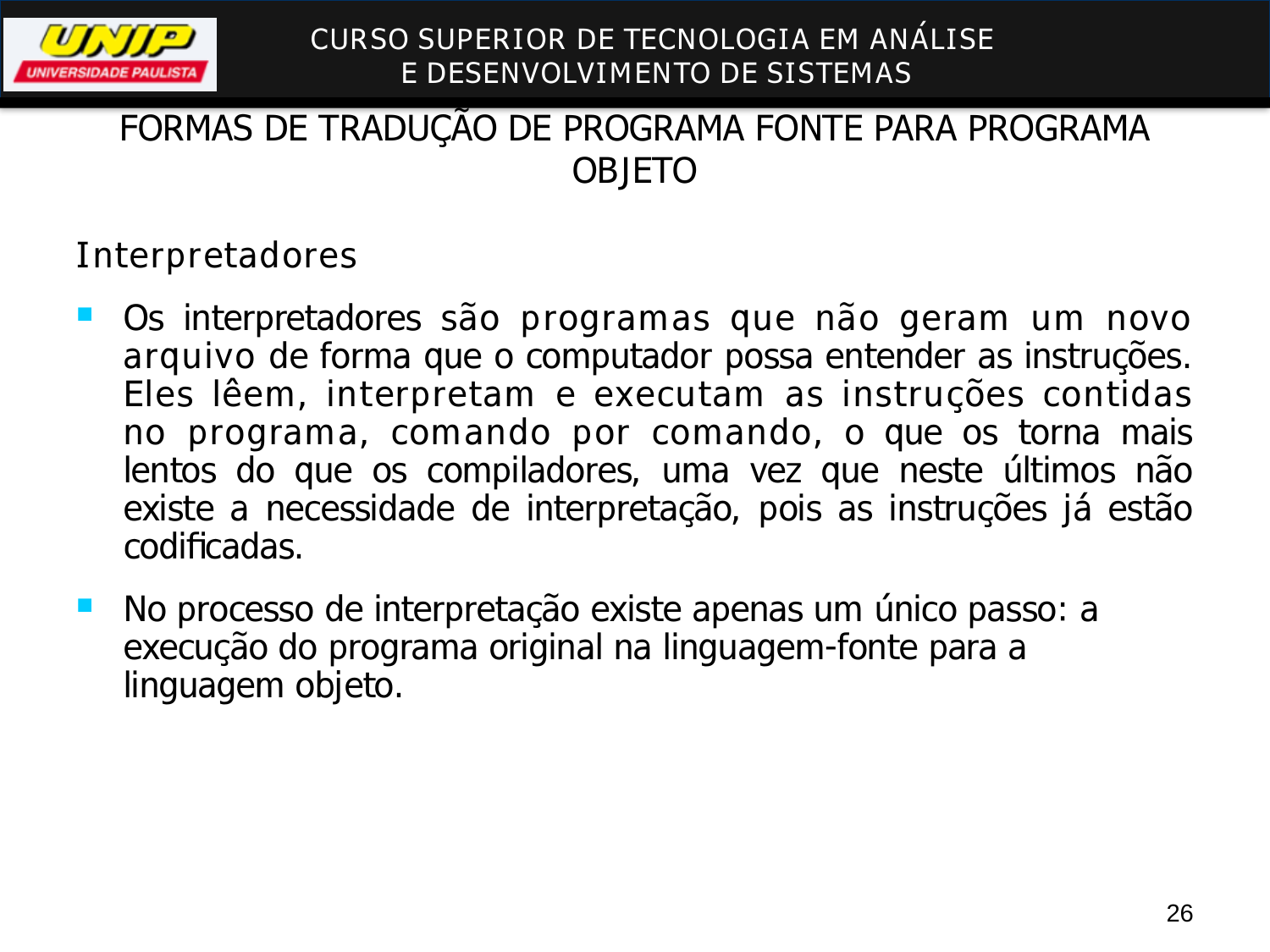

# FORMAS DE TRADUÇÃO DE PROGRAMA FONTE PARA PROGRAMA OBJETO

Interpretadores
Os interpretadores são programas que não geram um novo arquivo de forma que o computador possa entender as instruções. Eles lêem, interpretam e executam as instruções contidas no programa, comando por comando, o que os torna mais lentos do que os compiladores, uma vez que neste últimos não existe a necessidade de interpretação, pois as instruções já estão codificadas.
No processo de interpretação existe apenas um único passo: a execução do programa original na linguagem-fonte para a linguagem objeto.

26